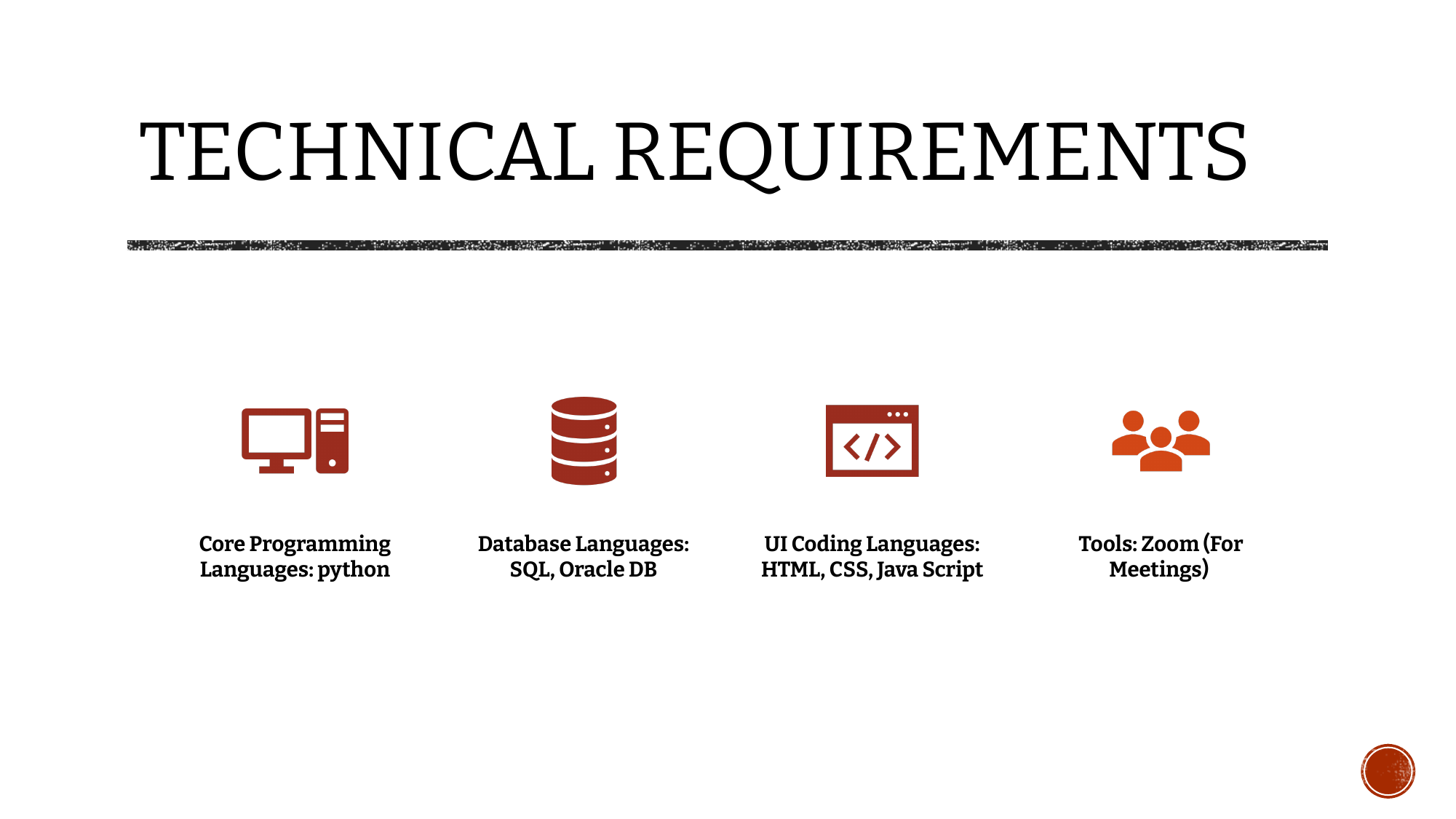

# Technical Requirements

Core Programming Languages: python
Database Languages: SQL, Oracle DB
UI Coding Languages: HTML, CSS, Java Script
Tools: Zoom (For Meetings)